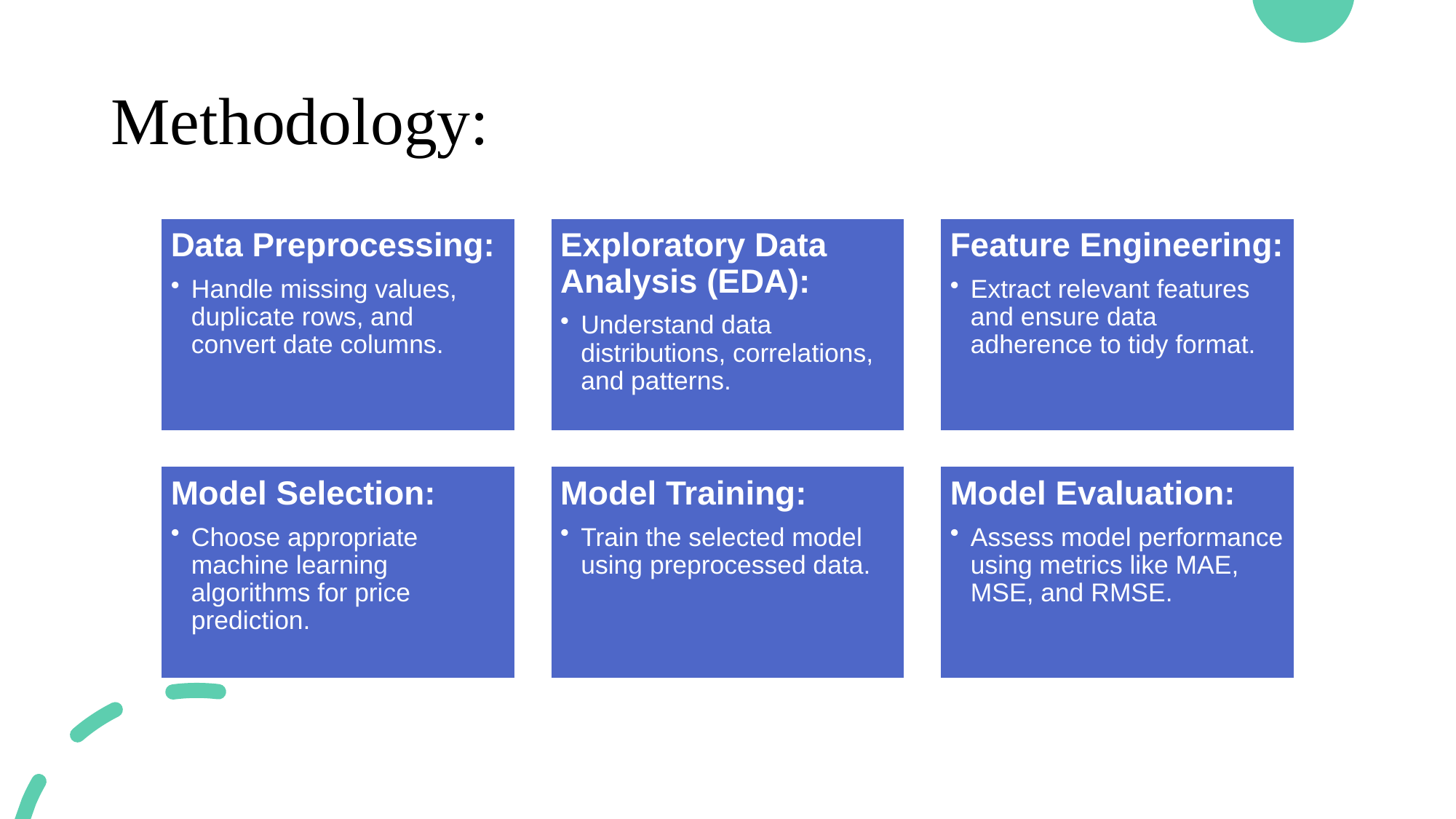

# Methodology:
Data Preprocessing:
Handle missing values, duplicate rows, and convert date columns.
Exploratory Data Analysis (EDA):
Understand data distributions, correlations, and patterns.
Feature Engineering:
Extract relevant features and ensure data adherence to tidy format.
Model Selection:
Choose appropriate machine learning algorithms for price prediction.
Model Training:
Train the selected model using preprocessed data.
Model Evaluation:
Assess model performance using metrics like MAE, MSE, and RMSE.